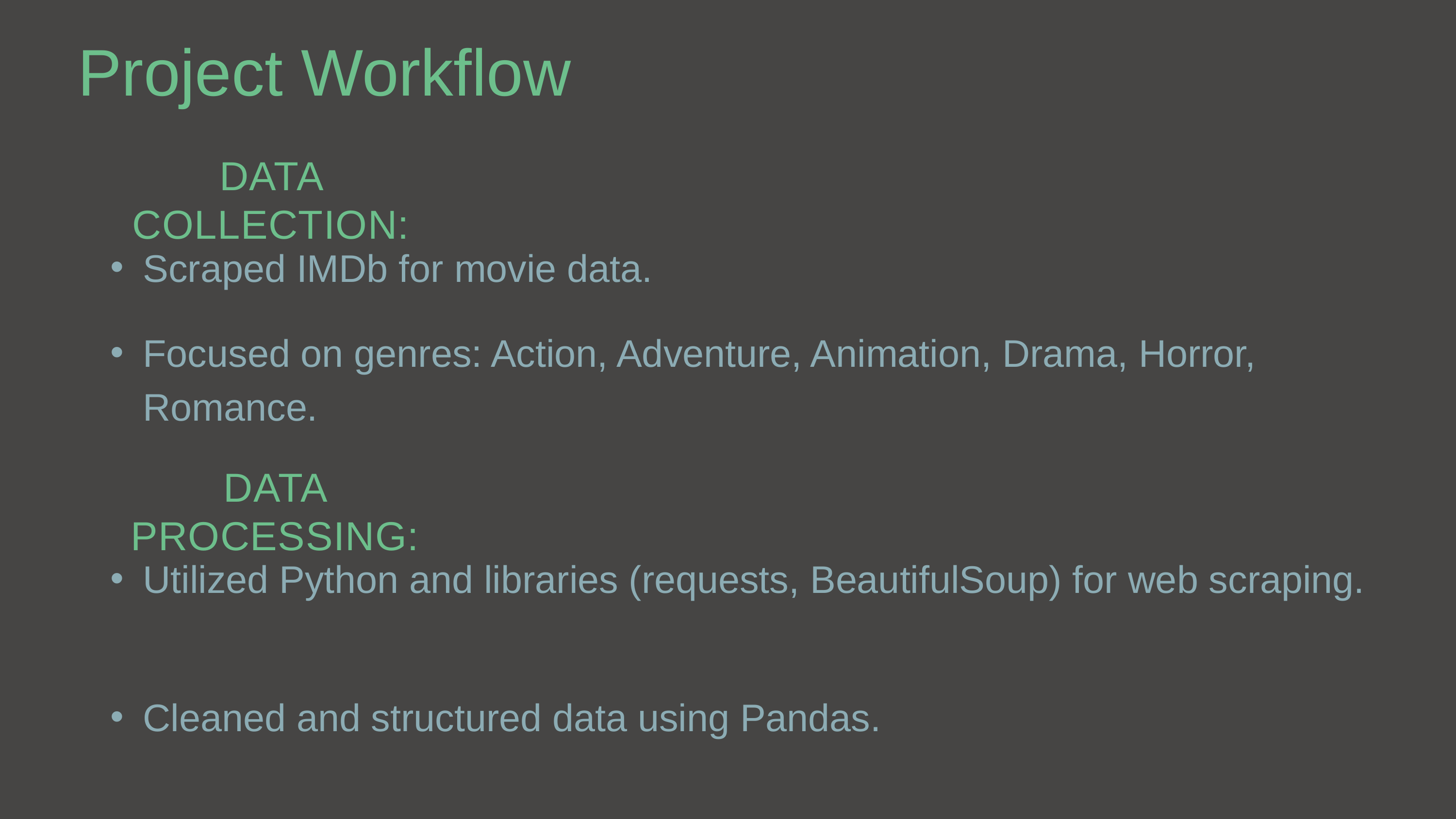

Project Workflow
DATA COLLECTION:
Scraped IMDb for movie data.
Focused on genres: Action, Adventure, Animation, Drama, Horror, Romance.
DATA PROCESSING:
Utilized Python and libraries (requests, BeautifulSoup) for web scraping.
Cleaned and structured data using Pandas.